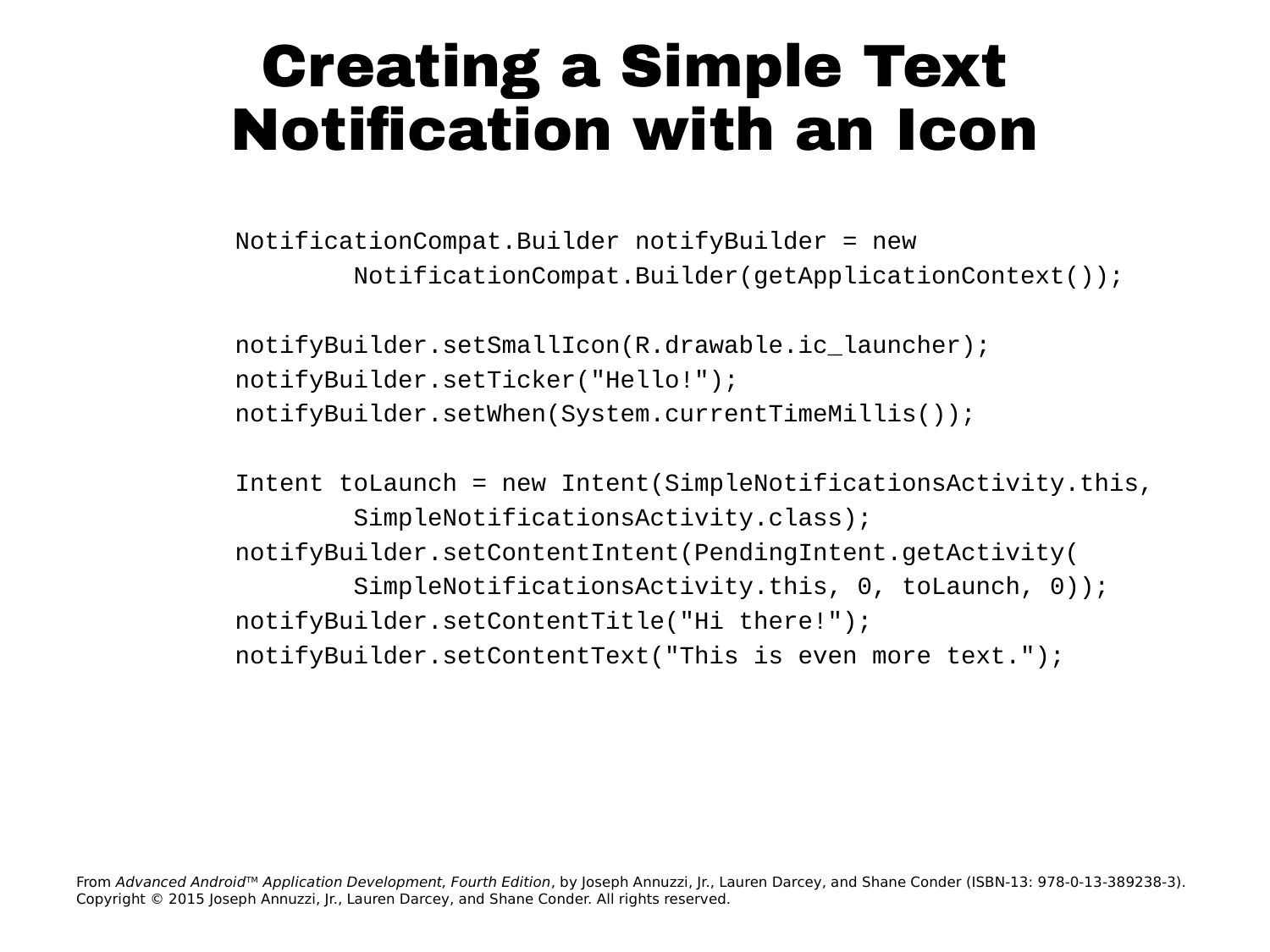

# Creating a Simple Text Notification with an Icon

NotificationCompat.Builder notifyBuilder = new
        NotificationCompat.Builder(getApplicationContext());

notifyBuilder.setSmallIcon(R.drawable.ic_launcher);
notifyBuilder.setTicker("Hello!");
notifyBuilder.setWhen(System.currentTimeMillis());

Intent toLaunch = new Intent(SimpleNotificationsActivity.this,
        SimpleNotificationsActivity.class);
notifyBuilder.setContentIntent(PendingIntent.getActivity(
        SimpleNotificationsActivity.this, 0, toLaunch, 0));
notifyBuilder.setContentTitle("Hi there!");
notifyBuilder.setContentText("This is even more text.");

From Advanced AndroidTM Application Development, Fourth Edition, by Joseph Annuzzi, Jr., Lauren Darcey, and Shane Conder (ISBN-13: 978-0-13-389238-3). Copyright © 2015 Joseph Annuzzi, Jr., Lauren Darcey, and Shane Conder. All rights reserved.